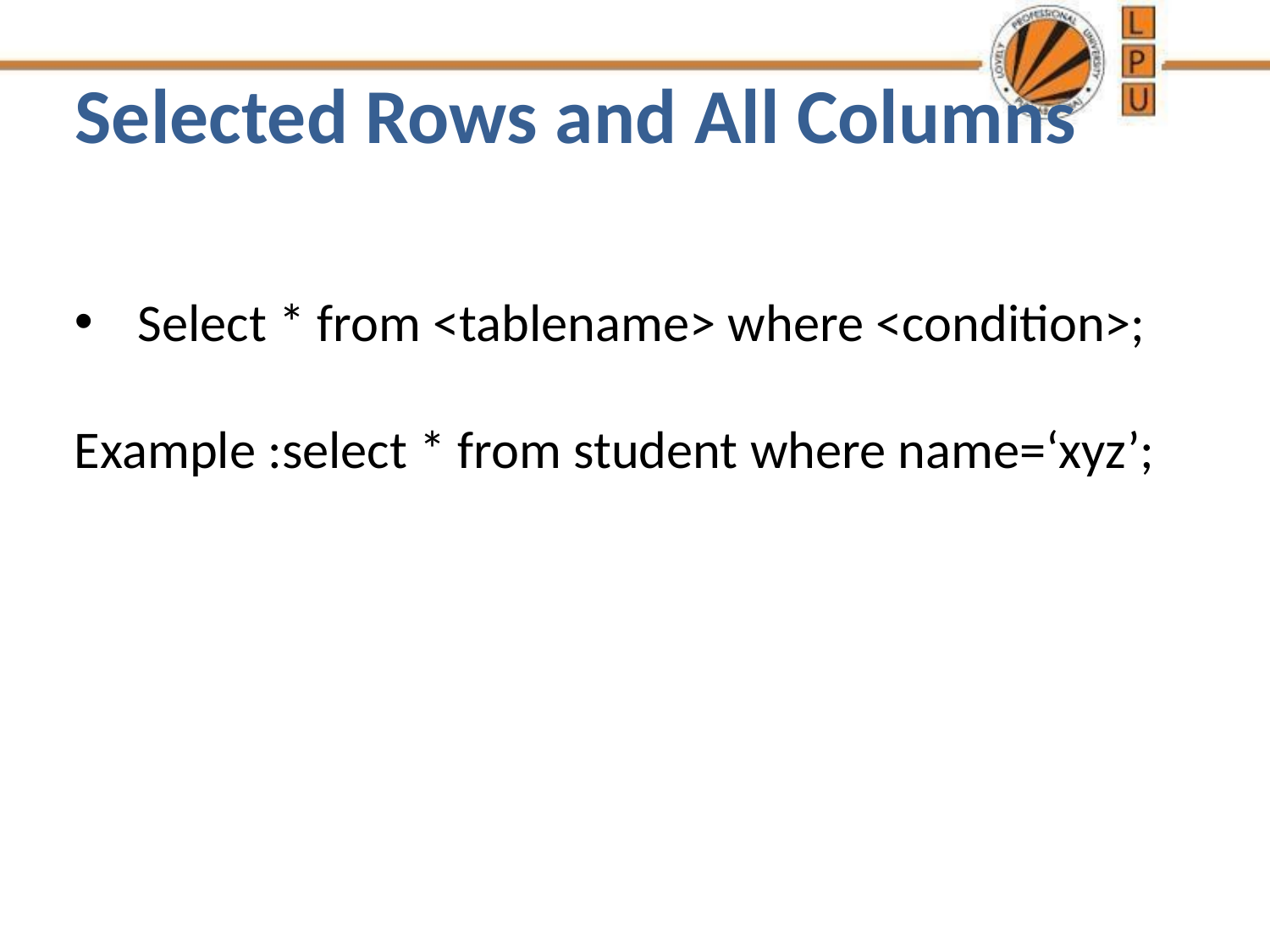

# Selected Rows and All Columns
Select * from <tablename> where <condition>;

Example :select * from student where name=‘xyz’;